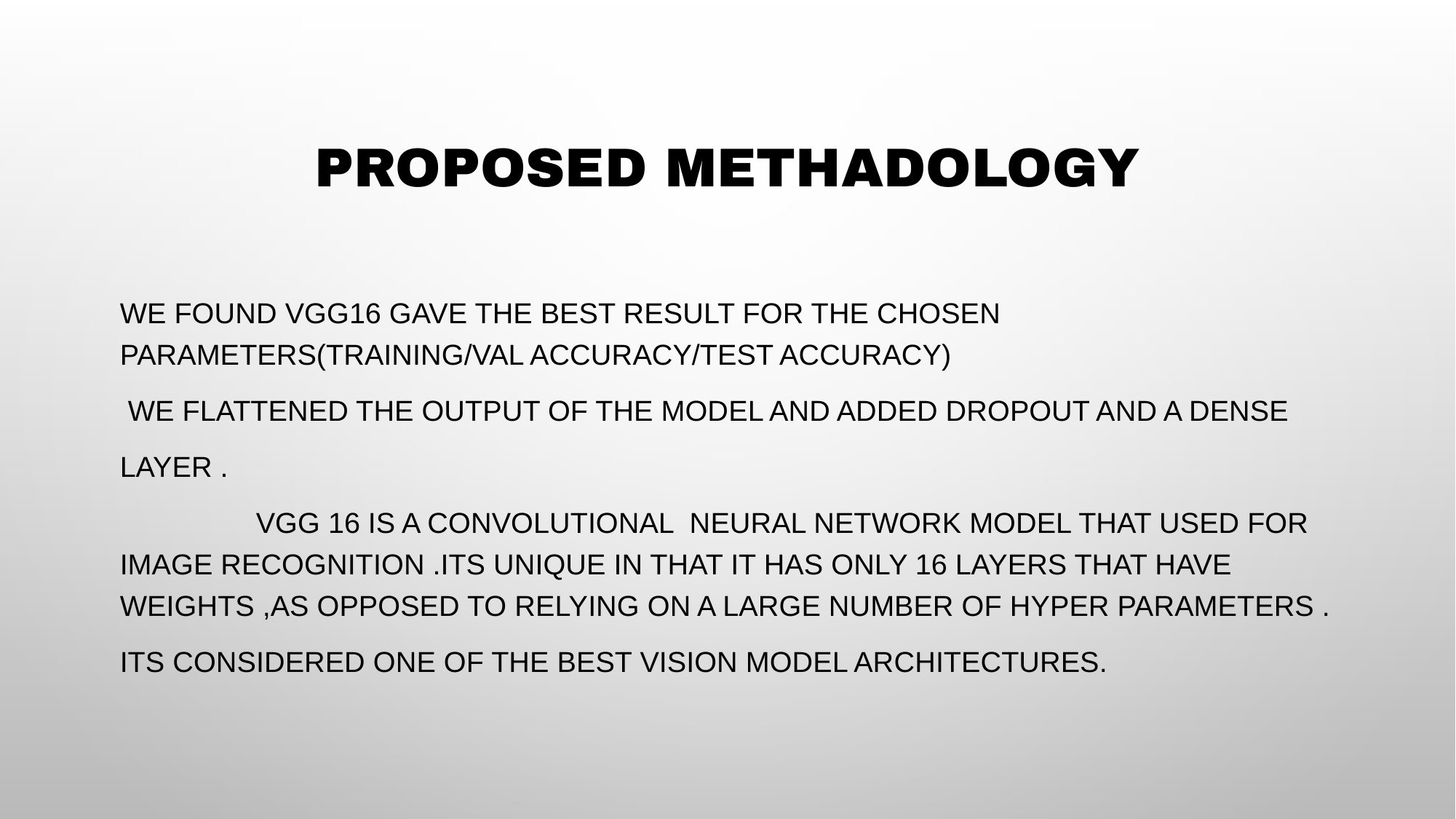

# PROPOSED METHADOLOGY
We found VGG16 gave the best result for the chosen parameters(Training/Val accuracy/test accuracy)
 We flattened the output of the model and added Dropout and a Dense
Layer .
                 VGG 16 is a Convolutional  neural network model that used for image recognition .Its unique in that it has only 16 layers that have weights ,as opposed to relying on a large number of hyper parameters .
Its considered one of the best vision model architectures.